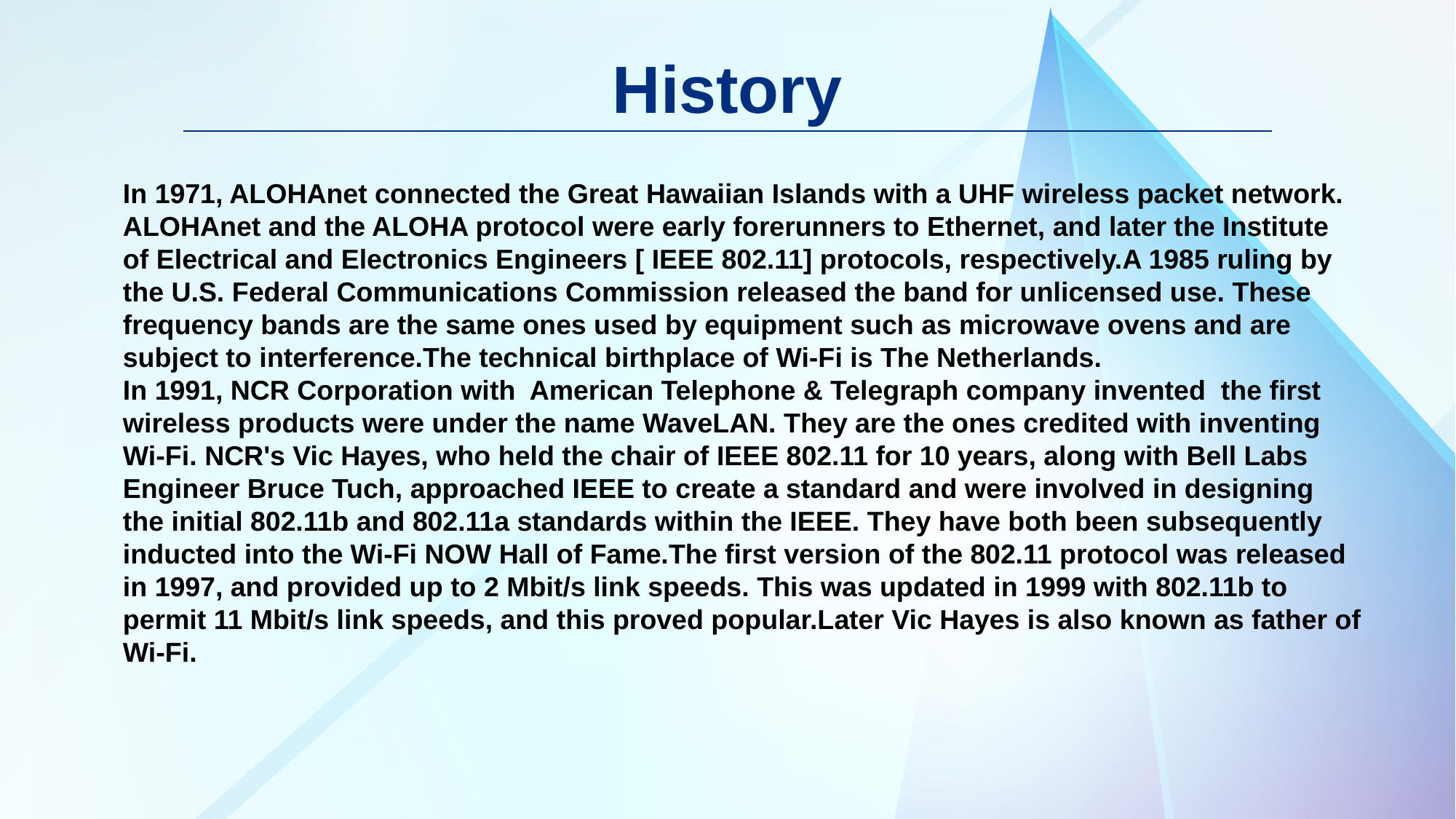

# History
In 1971, ALOHAnet connected the Great Hawaiian Islands with a UHF wireless packet network. ALOHAnet and the ALOHA protocol were early forerunners to Ethernet, and later the Institute of Electrical and Electronics Engineers [ IEEE 802.11] protocols, respectively.A 1985 ruling by the U.S. Federal Communications Commission released the band for unlicensed use. These frequency bands are the same ones used by equipment such as microwave ovens and are subject to interference.The technical birthplace of Wi-Fi is The Netherlands.
In 1991, NCR Corporation with  American Telephone & Telegraph company invented  the first wireless products were under the name WaveLAN. They are the ones credited with inventing Wi-Fi. NCR's Vic Hayes, who held the chair of IEEE 802.11 for 10 years, along with Bell Labs Engineer Bruce Tuch, approached IEEE to create a standard and were involved in designing the initial 802.11b and 802.11a standards within the IEEE. They have both been subsequently inducted into the Wi-Fi NOW Hall of Fame.The first version of the 802.11 protocol was released in 1997, and provided up to 2 Mbit/s link speeds. This was updated in 1999 with 802.11b to permit 11 Mbit/s link speeds, and this proved popular.Later Vic Hayes is also known as father of Wi-Fi.